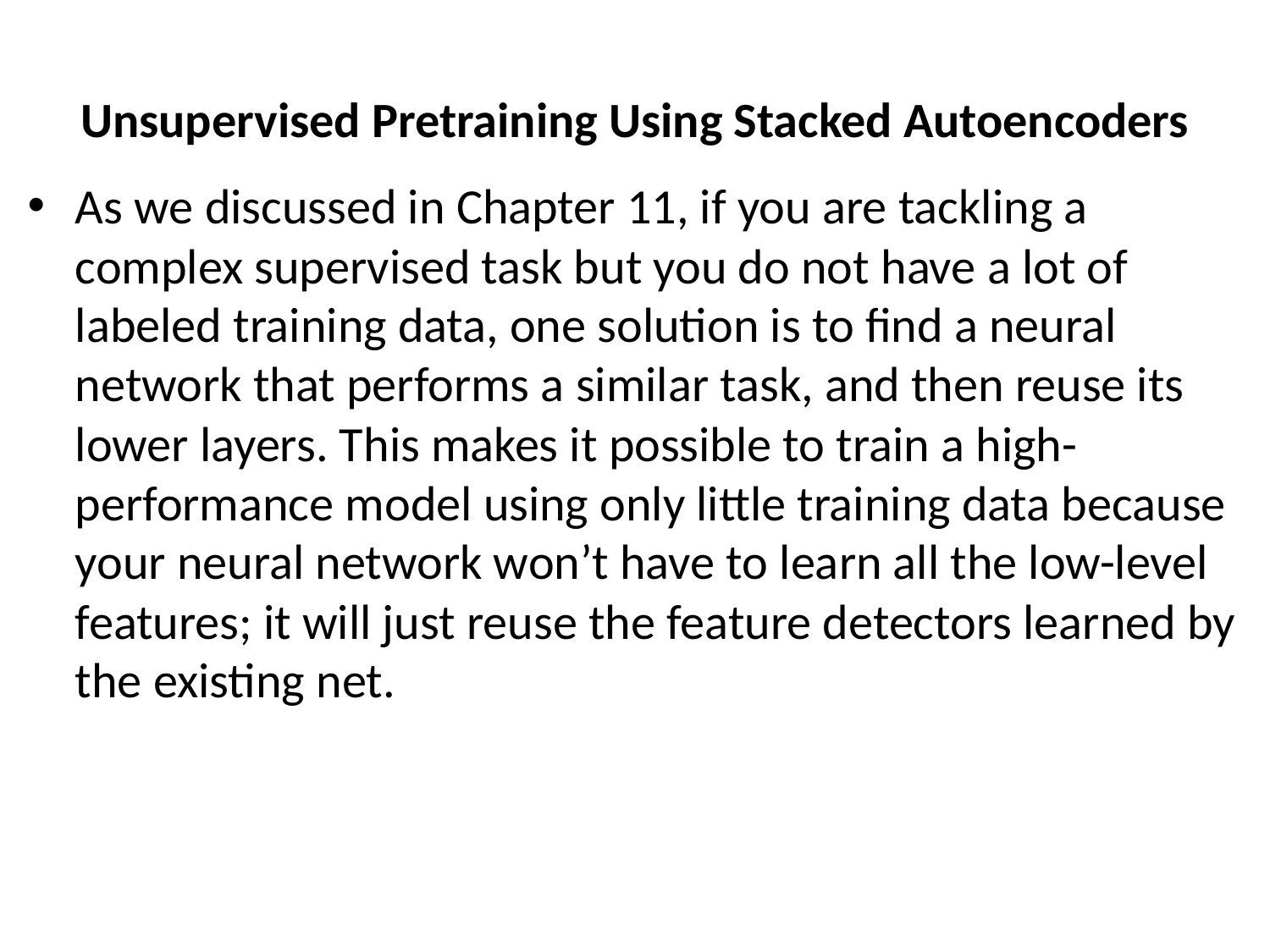

# Unsupervised Pretraining Using Stacked Autoencoders
As we discussed in Chapter 11, if you are tackling a complex supervised task but you do not have a lot of labeled training data, one solution is to find a neural network that performs a similar task, and then reuse its lower layers. This makes it possible to train a high-performance model using only little training data because your neural network won’t have to learn all the low-level features; it will just reuse the feature detectors learned by the existing net.